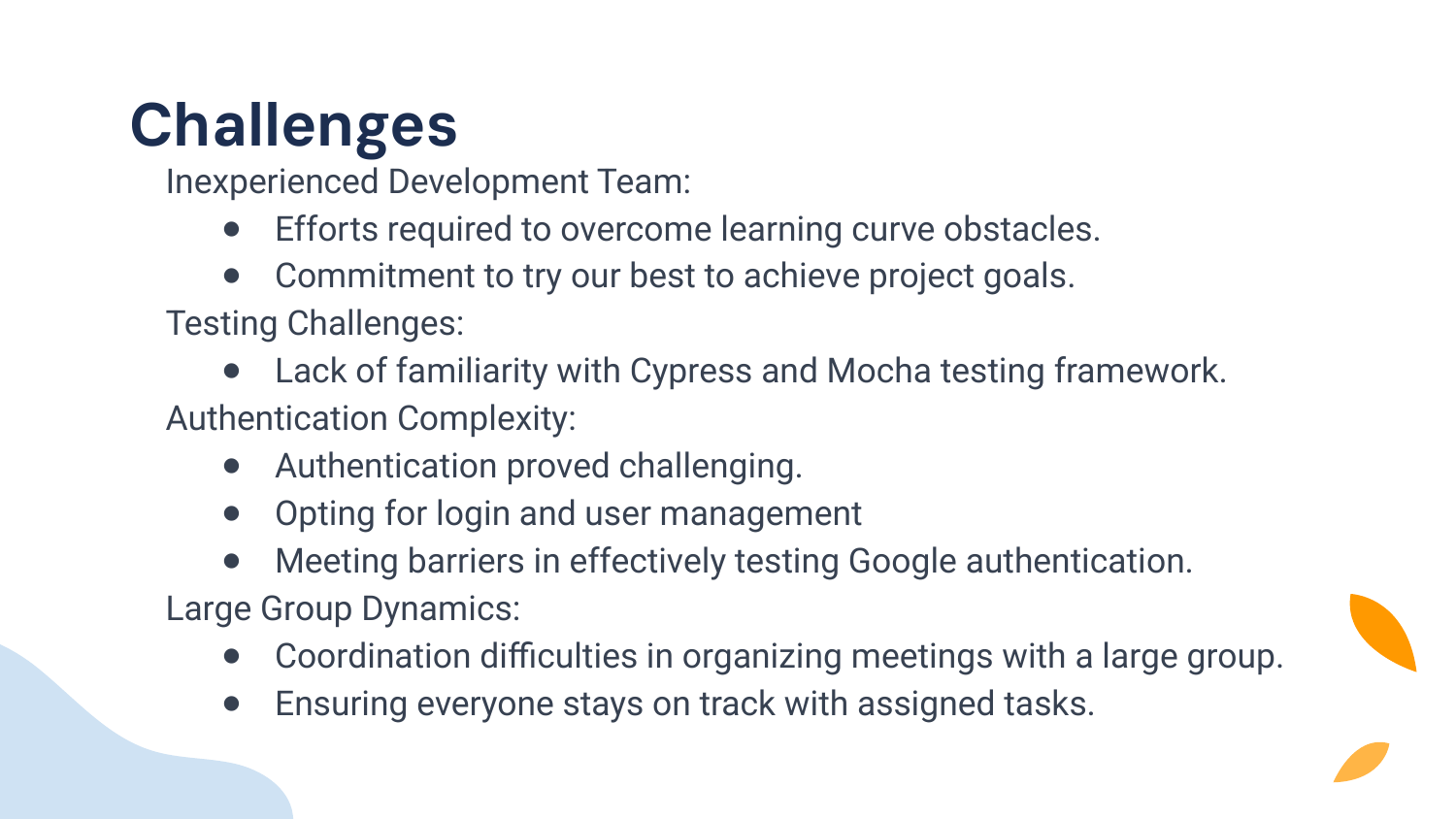

# Challenges
Inexperienced Development Team:
Efforts required to overcome learning curve obstacles.
Commitment to try our best to achieve project goals.
Testing Challenges:
Lack of familiarity with Cypress and Mocha testing framework.
Authentication Complexity:
Authentication proved challenging.
Opting for login and user management
Meeting barriers in effectively testing Google authentication.
Large Group Dynamics:
Coordination difficulties in organizing meetings with a large group.
Ensuring everyone stays on track with assigned tasks.